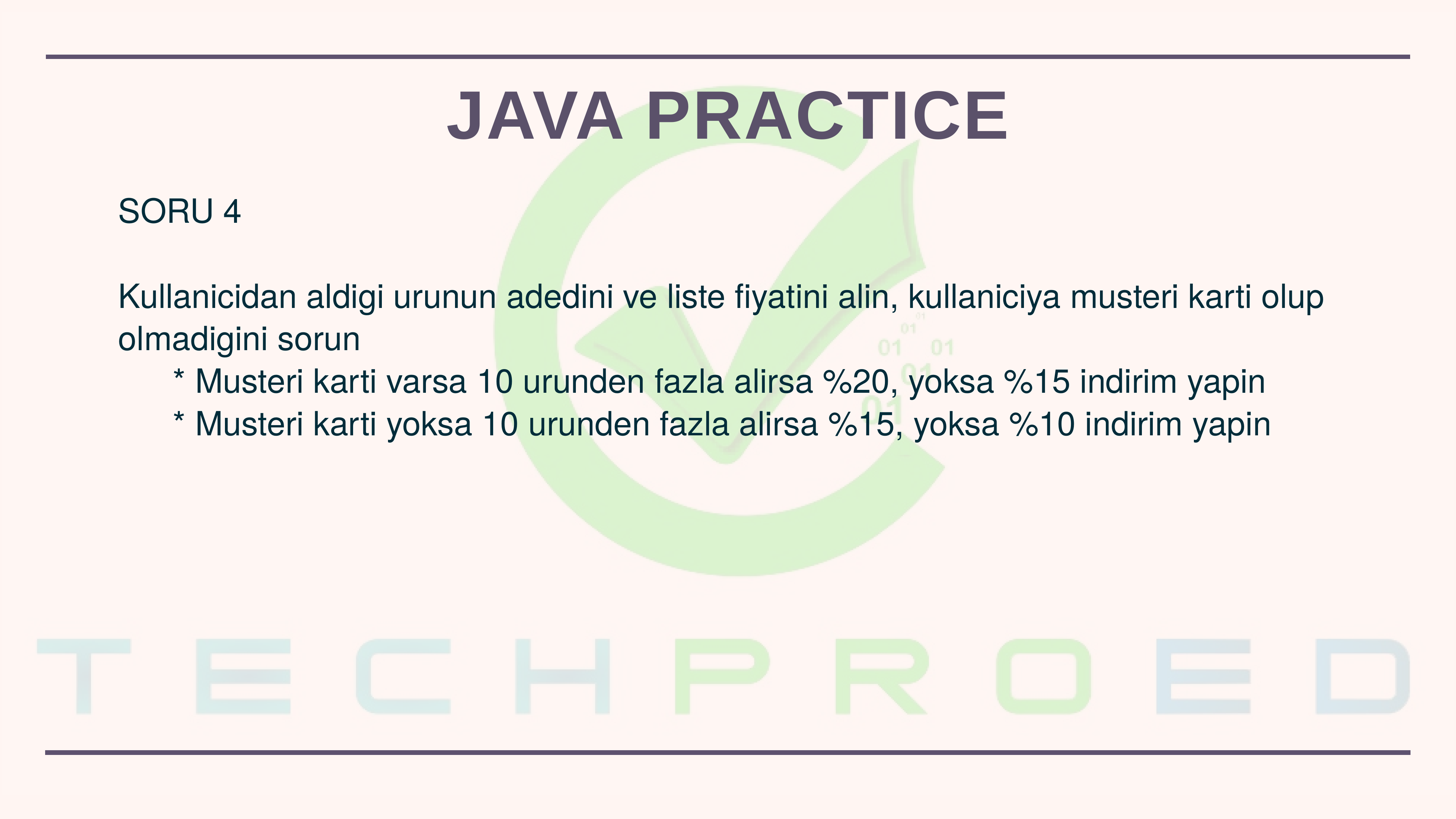

# Java practice
SORU 4

Kullanicidan aldigi urunun adedini ve liste fiyatini alin, kullaniciya musteri karti olup olmadigini sorun
	* Musteri karti varsa 10 urunden fazla alirsa %20, yoksa %15 indirim yapin
	* Musteri karti yoksa 10 urunden fazla alirsa %15, yoksa %10 indirim yapin